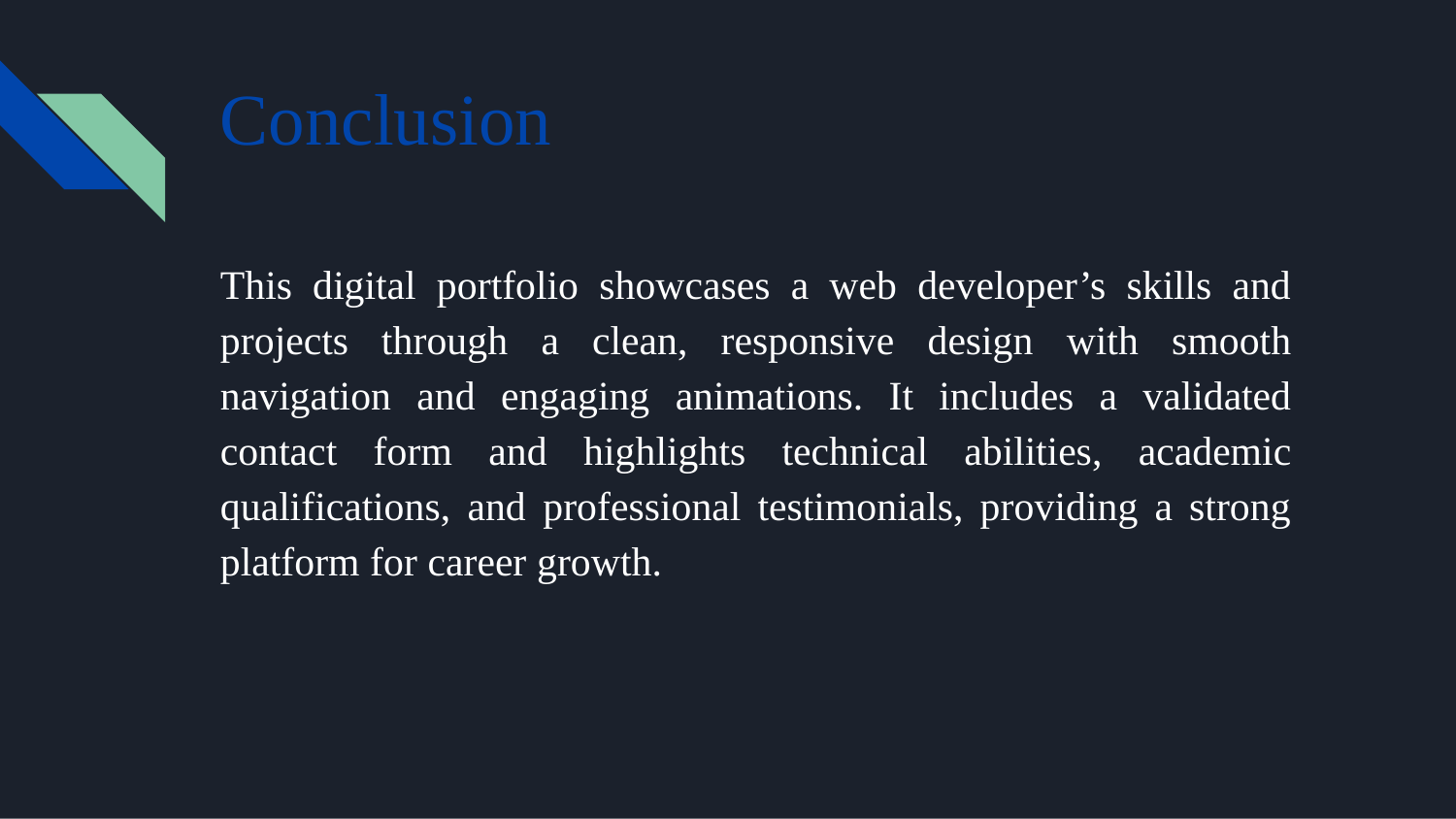

# Conclusion
This digital portfolio showcases a web developer’s skills and projects through a clean, responsive design with smooth navigation and engaging animations. It includes a validated contact form and highlights technical abilities, academic qualifications, and professional testimonials, providing a strong platform for career growth.